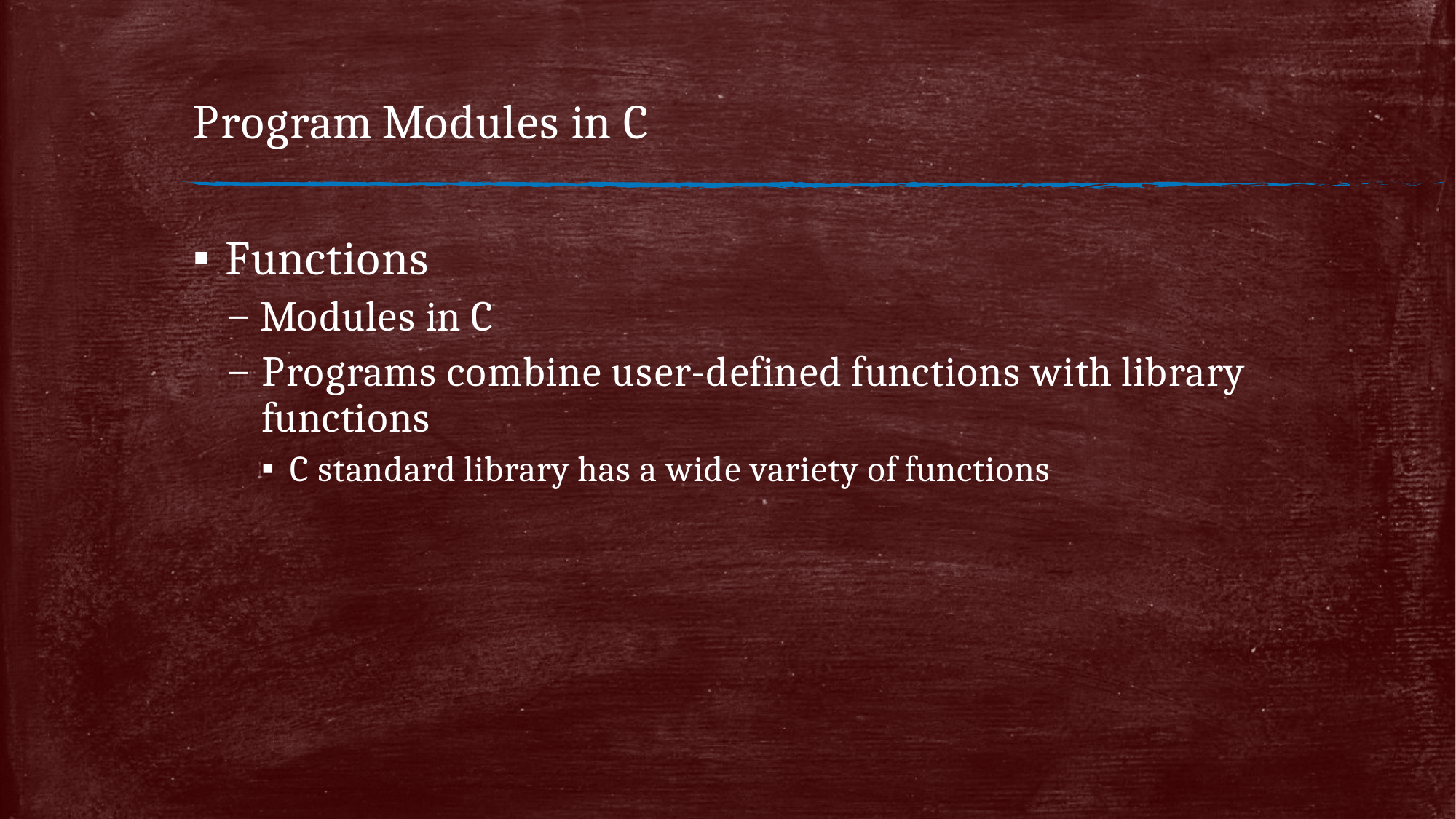

# Program Modules in C
Functions
Modules in C
Programs combine user-defined functions with library functions
C standard library has a wide variety of functions